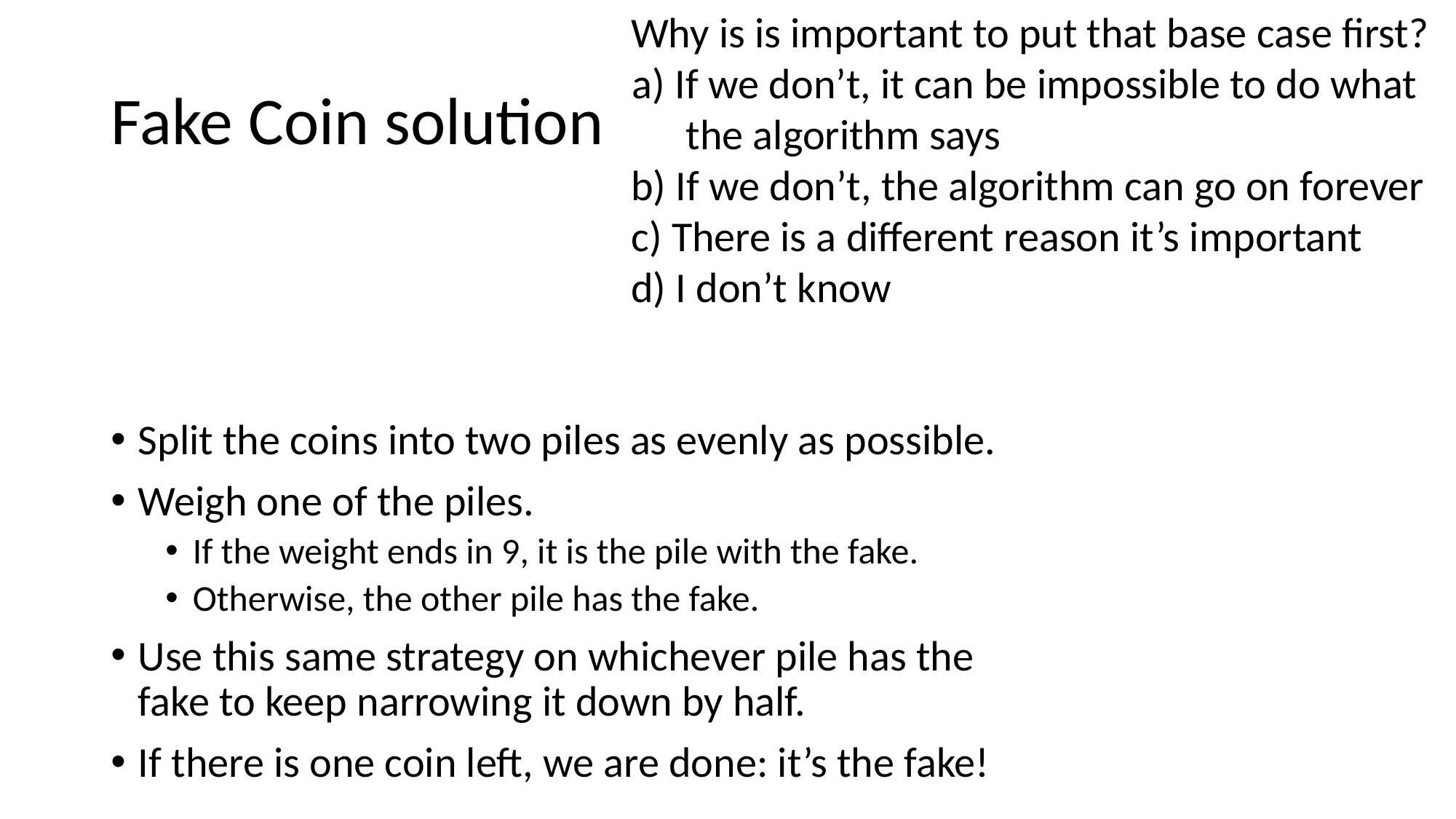

Why is is important to put that base case first?
a) If we don’t, it can be impossible to do what the algorithm says
b) If we don’t, the algorithm can go on forever
c) There is a different reason it’s important
d) I don’t know
# Fake Coin solution
Split the coins into two piles as evenly as possible.
Weigh one of the piles.
If the weight ends in 9, it is the pile with the fake.
Otherwise, the other pile has the fake.
Use this same strategy on whichever pile has the
fake to keep narrowing it down by half.
If there is one coin left, we are done: it’s the fake!